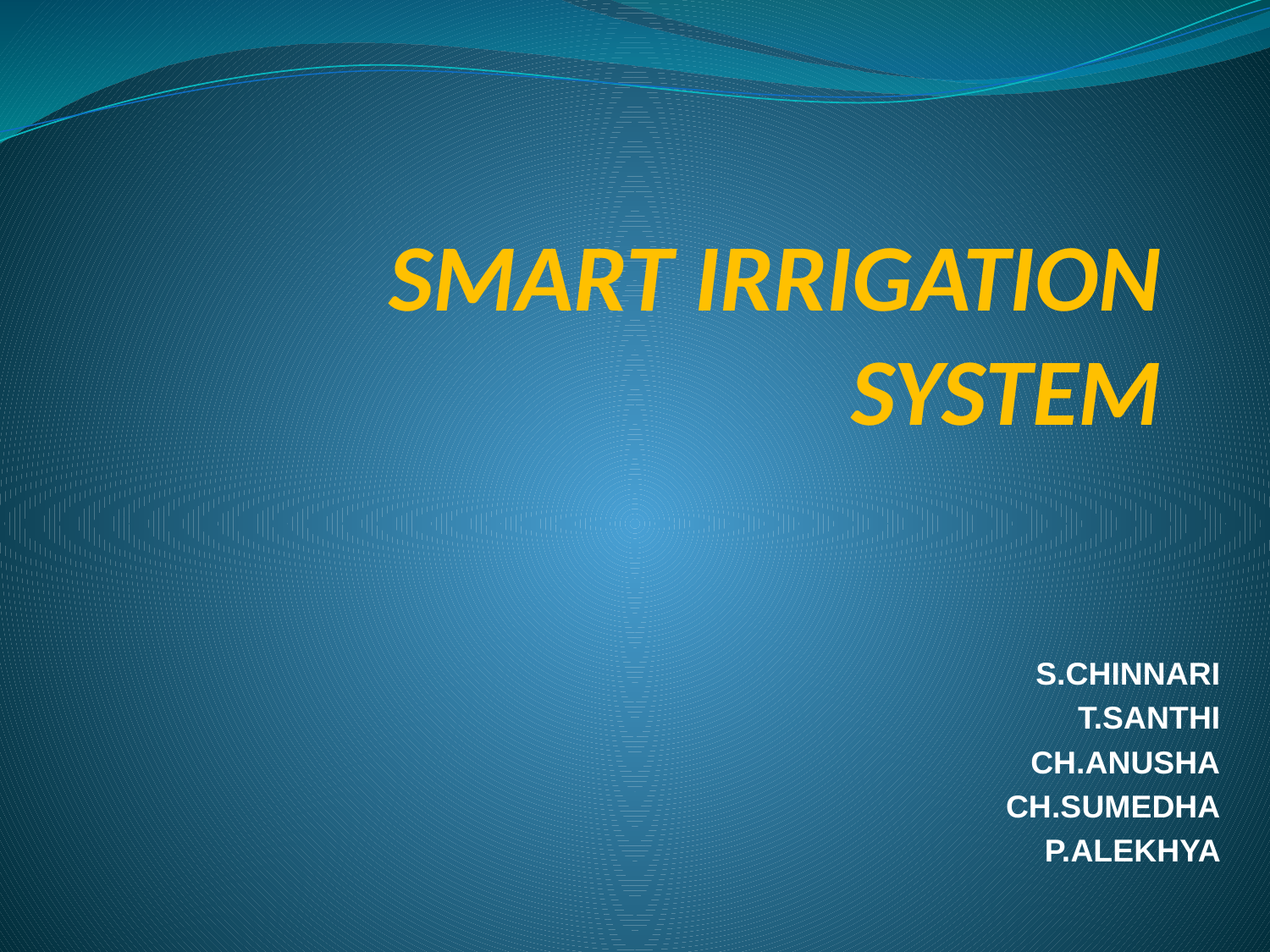

# SMART IRRIGATION SYSTEM

S.CHINNARI
T.SANTHI
CH.ANUSHA
CH.SUMEDHA
P.ALEKHYA